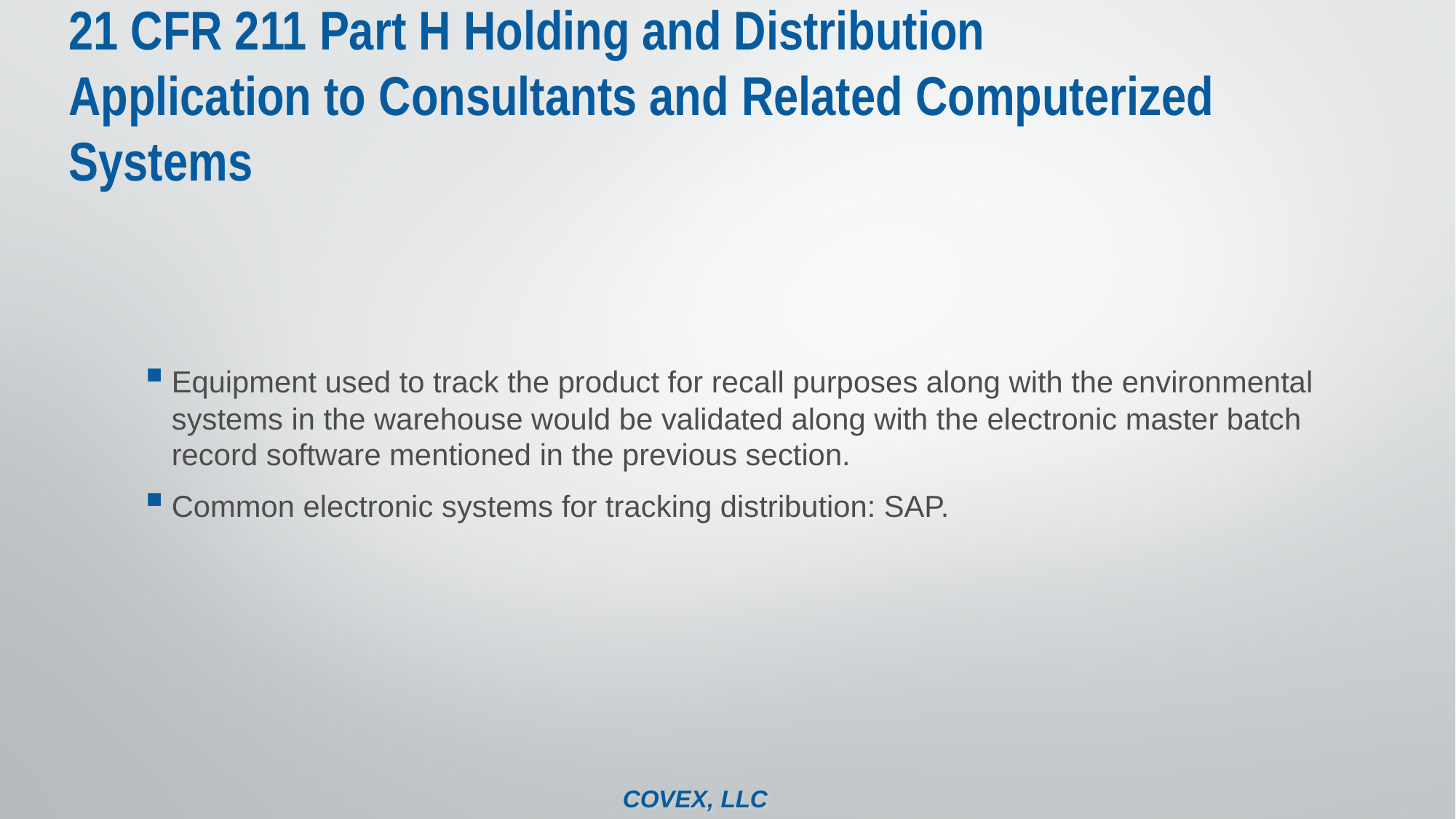

# 21 CFR 211 Part H Holding and Distribution Application to Consultants and Related Computerized Systems
Equipment used to track the product for recall purposes along with the environmental systems in the warehouse would be validated along with the electronic master batch record software mentioned in the previous section.
Common electronic systems for tracking distribution: SAP.